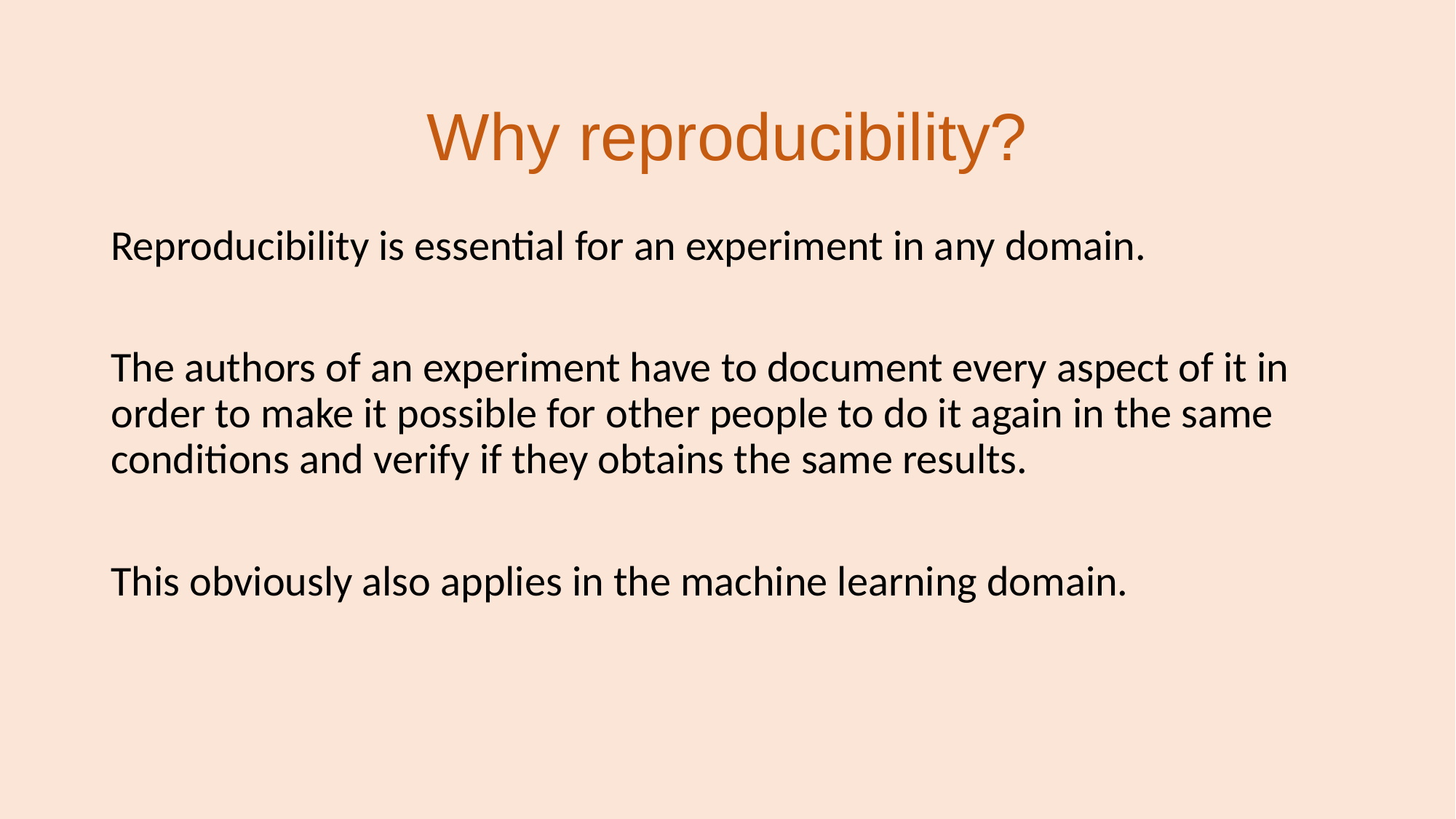

# Why reproducibility?
Reproducibility is essential for an experiment in any domain.

The authors of an experiment have to document every aspect of it in order to make it possible for other people to do it again in the same conditions and verify if they obtains the same results.

This obviously also applies in the machine learning domain.